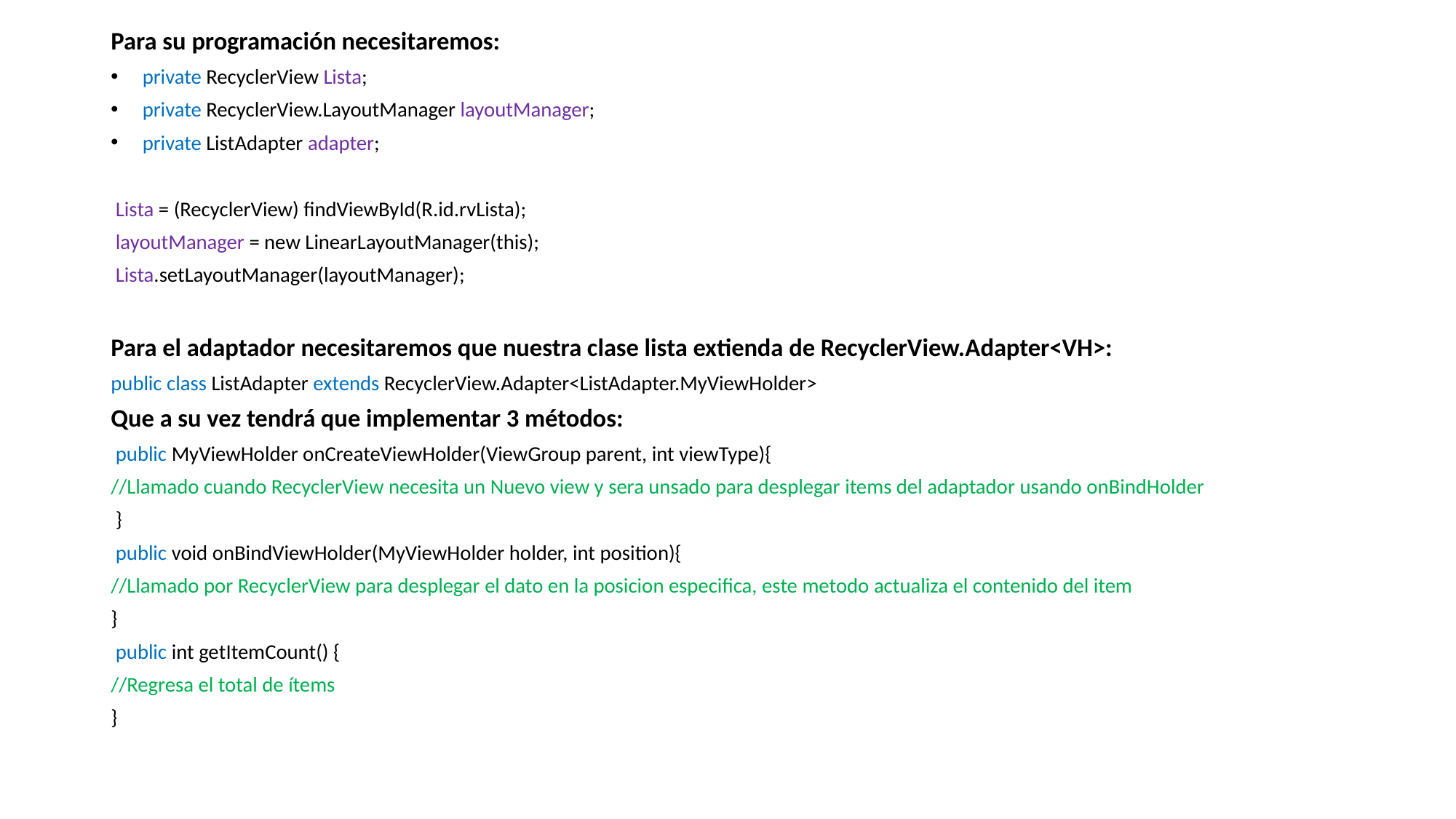

Para su programación necesitaremos:
 private RecyclerView Lista;
 private RecyclerView.LayoutManager layoutManager;
 private ListAdapter adapter;

 Lista = (RecyclerView) findViewById(R.id.rvLista);
 layoutManager = new LinearLayoutManager(this);
 Lista.setLayoutManager(layoutManager);

Para el adaptador necesitaremos que nuestra clase lista extienda de RecyclerView.Adapter<VH>:
public class ListAdapter extends RecyclerView.Adapter<ListAdapter.MyViewHolder>
Que a su vez tendrá que implementar 3 métodos:
 public MyViewHolder onCreateViewHolder(ViewGroup parent, int viewType){
//Llamado cuando RecyclerView necesita un Nuevo view y sera unsado para desplegar items del adaptador usando onBindHolder
 }
 public void onBindViewHolder(MyViewHolder holder, int position){
//Llamado por RecyclerView para desplegar el dato en la posicion especifica, este metodo actualiza el contenido del item
}
 public int getItemCount() {
//Regresa el total de ítems
}